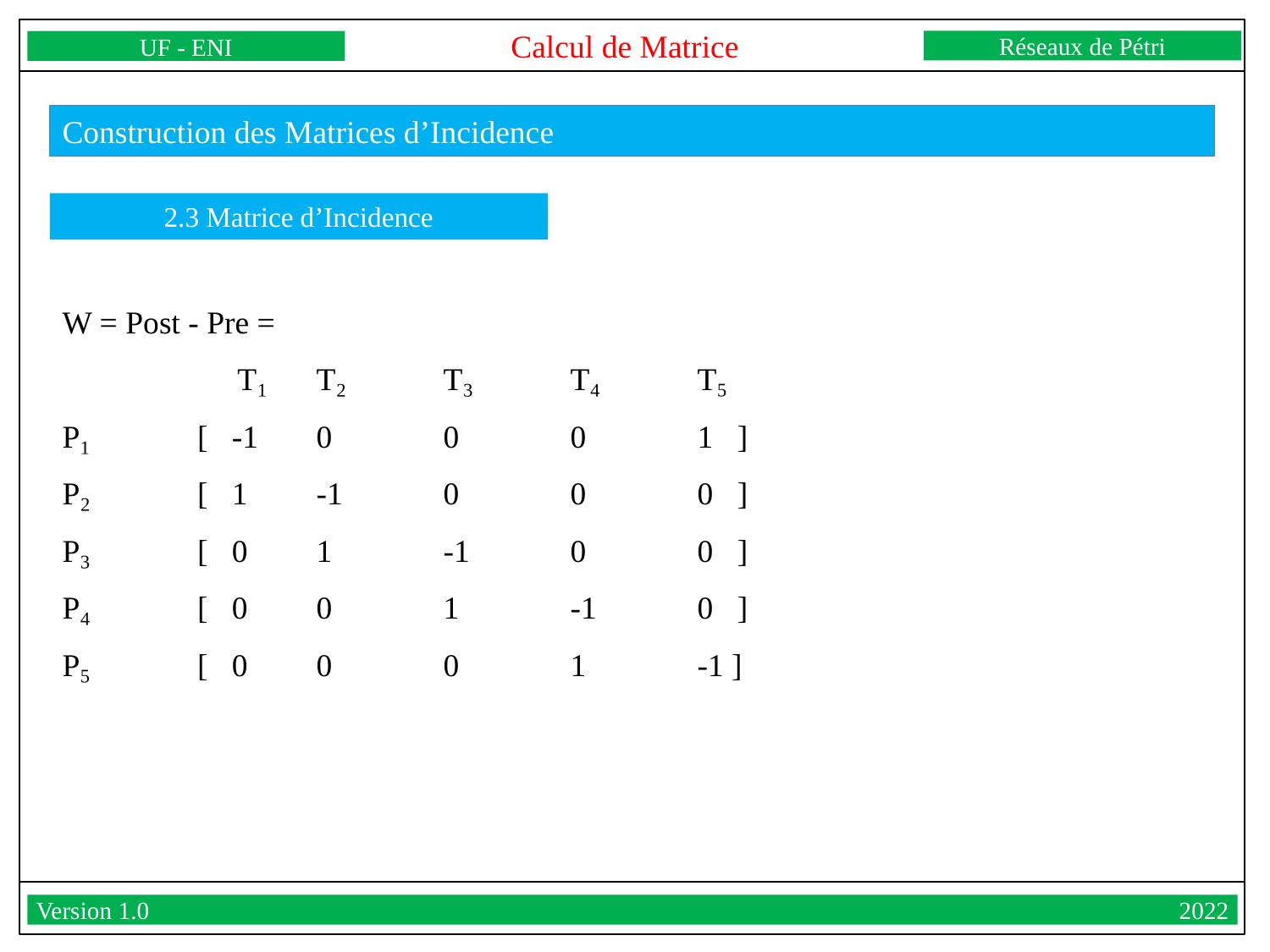

Calcul de Matrice
Réseaux de Pétri
UF - ENI
Version 1.0									2022
Construction des Matrices d’Incidence
2.3 Matrice d’Incidence
W = Post - Pre =
         	      T₁   	T₂  	T₃   	T₄   	T₅
P₁ 	 [   -1    	0    	0    	0     	1   ]
P₂ 	 [   1    	-1    	0    	0     	0   ]
P₃ 	 [   0    	1    	-1    	0     	0   ]
P₄ 	 [   0    	0    	1    	-1     	0   ]
P₅ 	 [   0    	0    	0    	1     	-1 ]